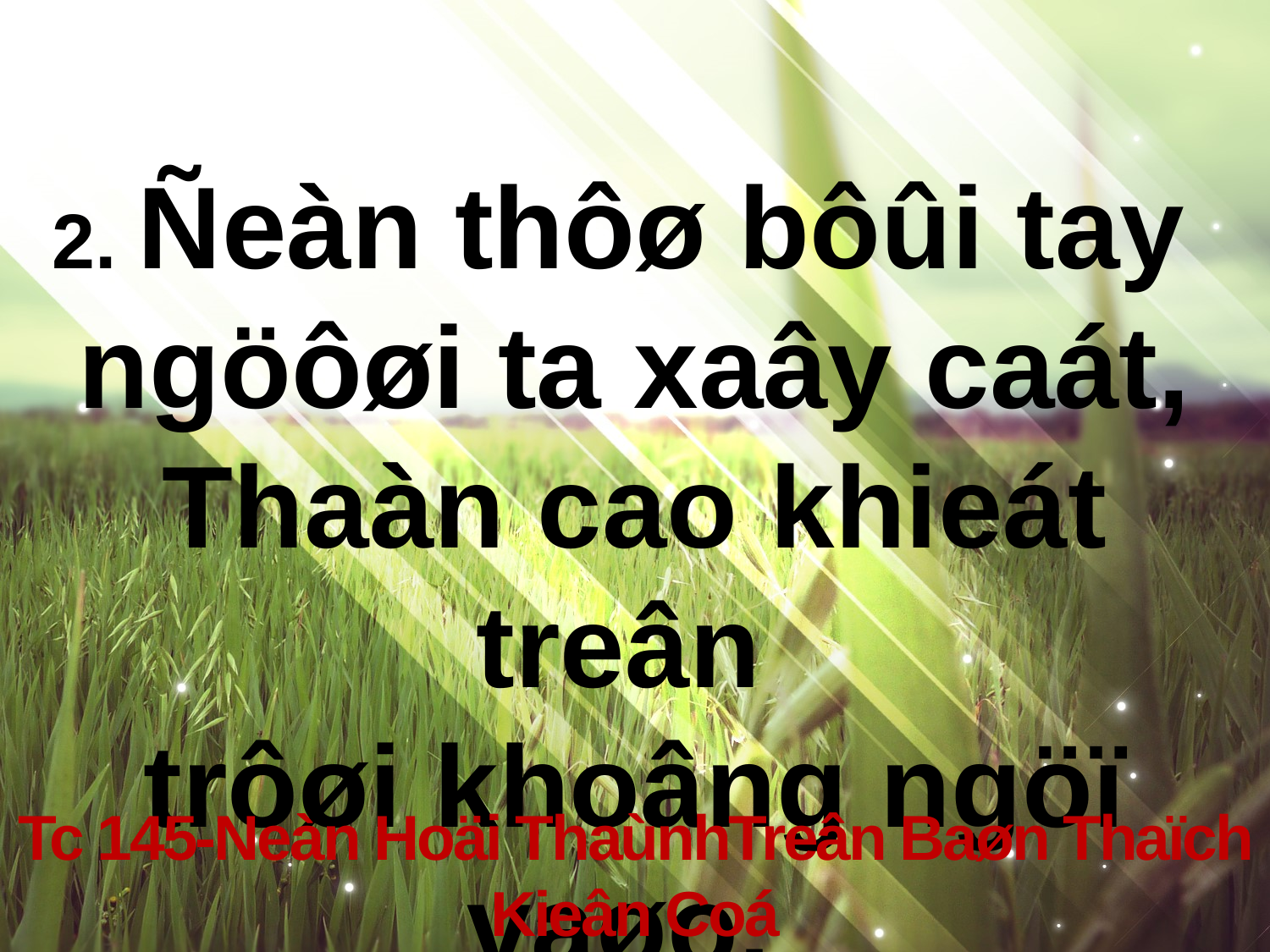

2. Ñeàn thôø bôûi tay
ngöôøi ta xaây caát,
Thaàn cao khieát treân
trôøi khoâng ngöï vaøo.
Tc 145-Neàn Hoäi ThaùnhTreân Baøn Thaïch Kieân Coá